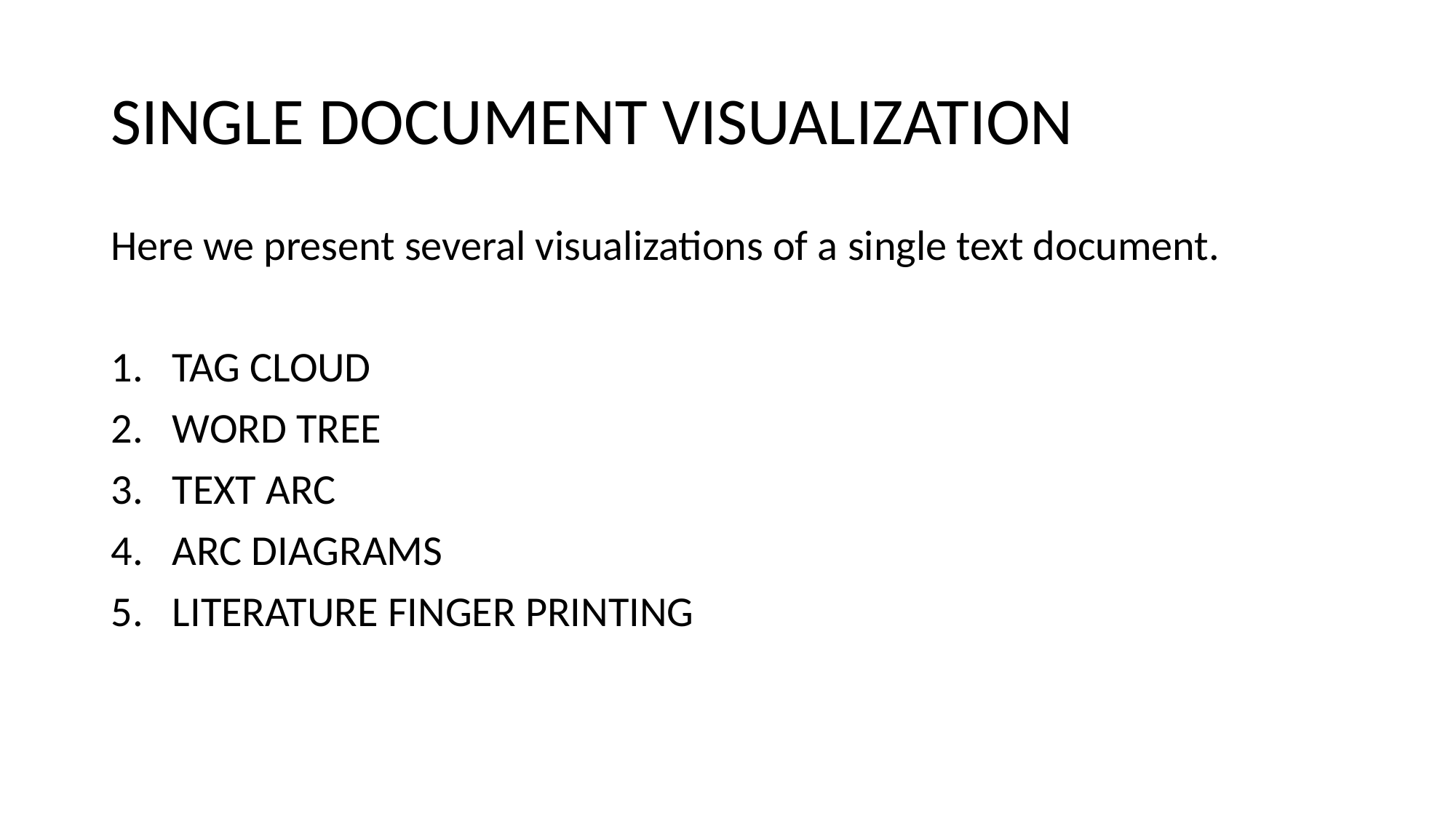

# SINGLE DOCUMENT VISUALIZATION
Here we present several visualizations of a single text document.

TAG CLOUD
WORD TREE
TEXT ARC
ARC DIAGRAMS
LITERATURE FINGER PRINTING